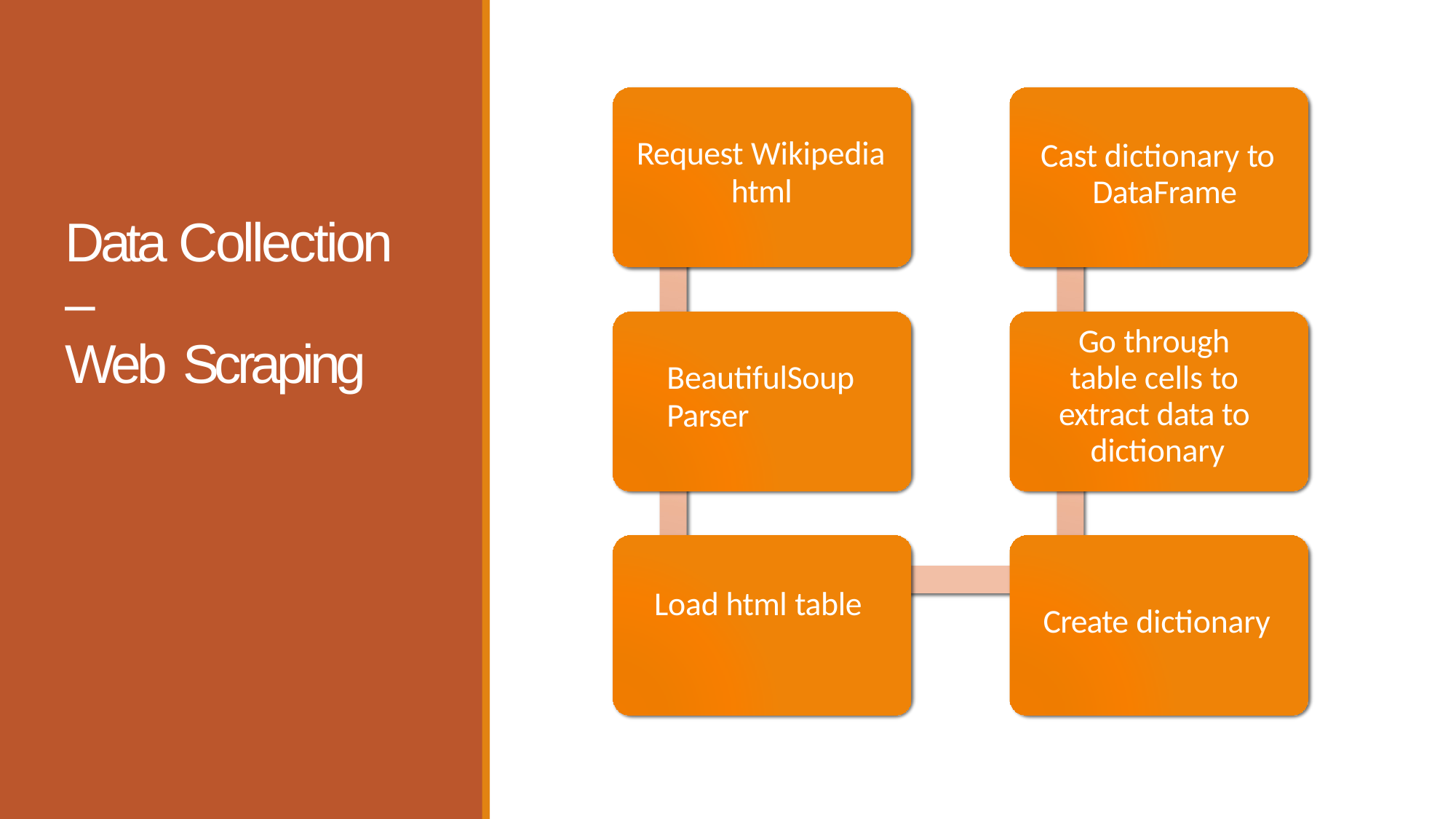

Cast dictionary to  DataFrame
Request Wikipedia
html
Data Collection –
Web Scraping

Go through  table cells to  extract data to  dictionary

BeautifulSoupParser

Load html table
Create dictionary